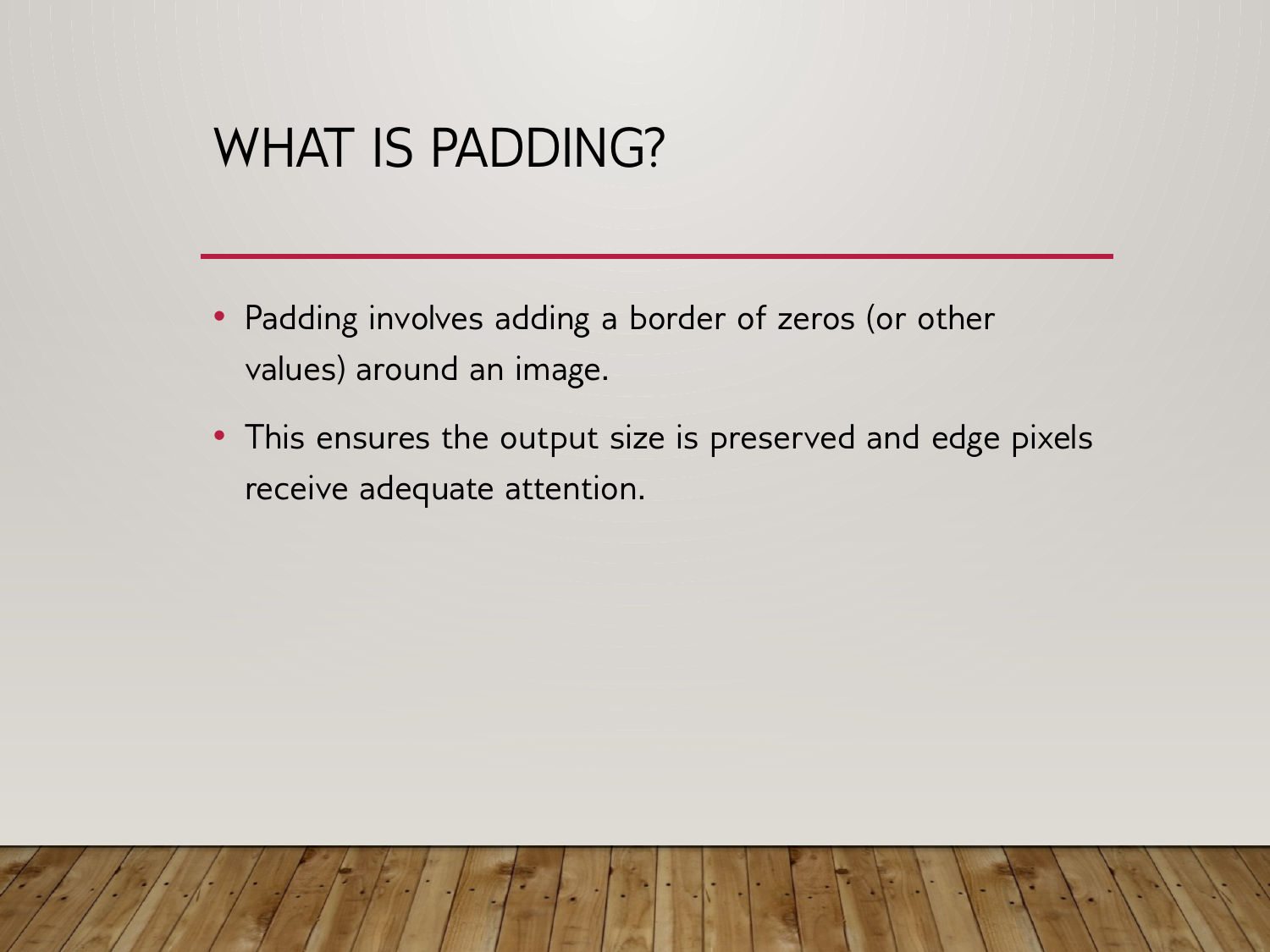

# What is Padding?
Padding involves adding a border of zeros (or other values) around an image.
This ensures the output size is preserved and edge pixels receive adequate attention.